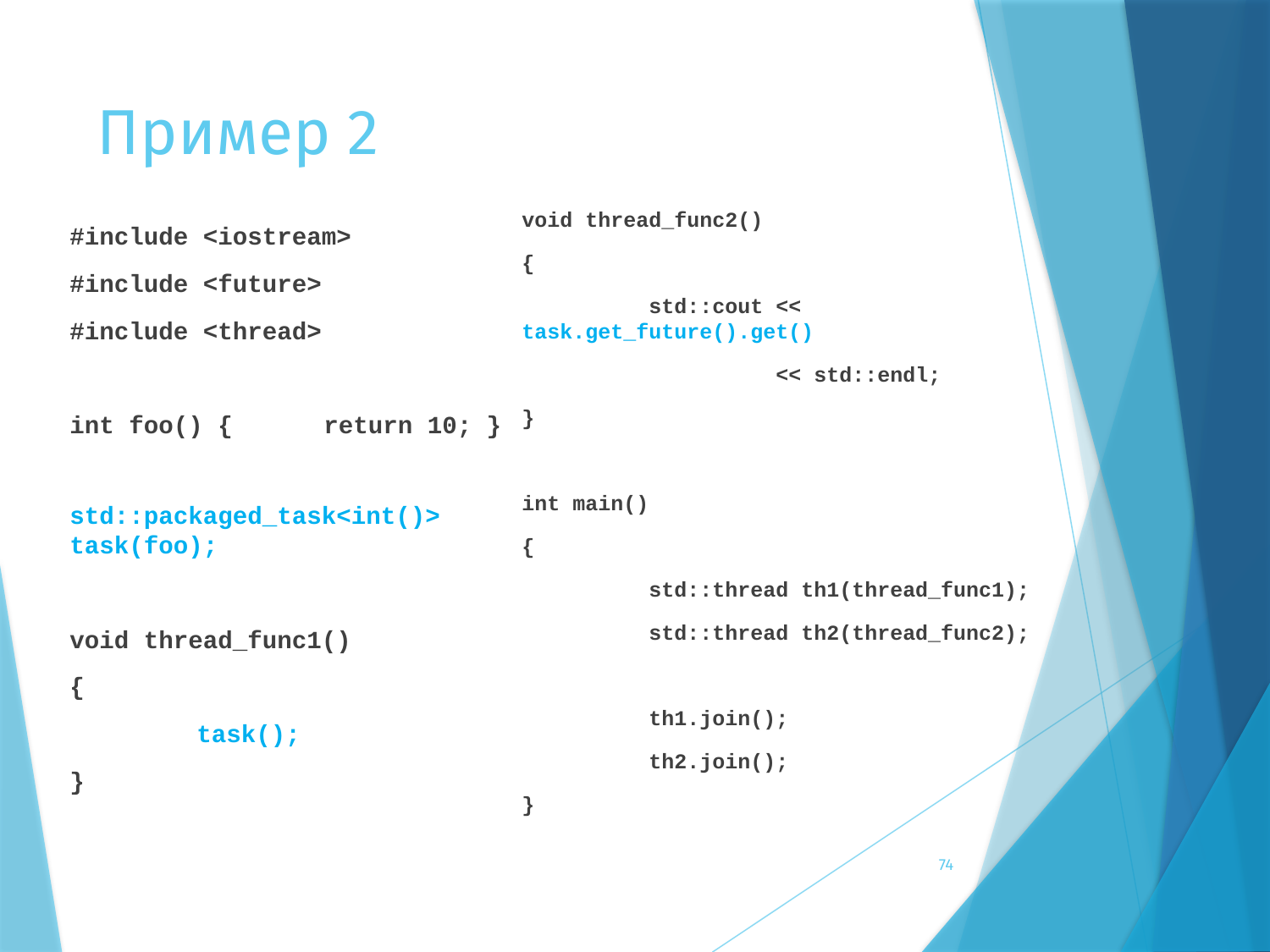

# Пример 2
void thread_func2()
{
	std::cout << task.get_future().get()
		<< std::endl;
}

int main()
{
	std::thread th1(thread_func1);
	std::thread th2(thread_func2);

	th1.join();
	th2.join();
}

#include <iostream>
#include <future>
#include <thread>

int foo() { 	return 10; }

std::packaged_task<int()> task(foo);

void thread_func1()
{
	task();
}

74